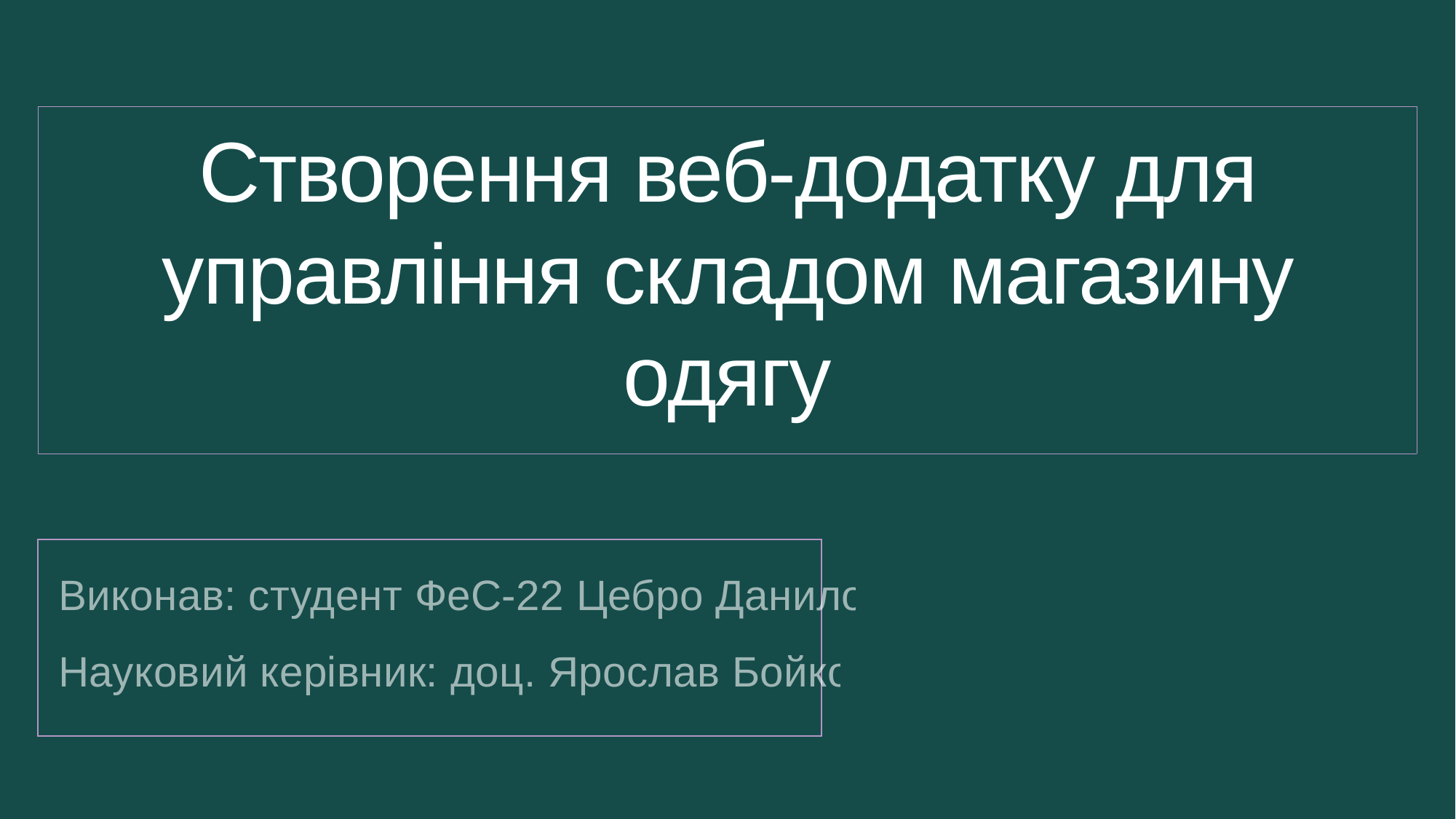

# Створення веб-додатку для управління складом магазину одягу

Виконав: студент ФеС-22 Цебро Данило
Науковий керівник: доц. Ярослав Бойко